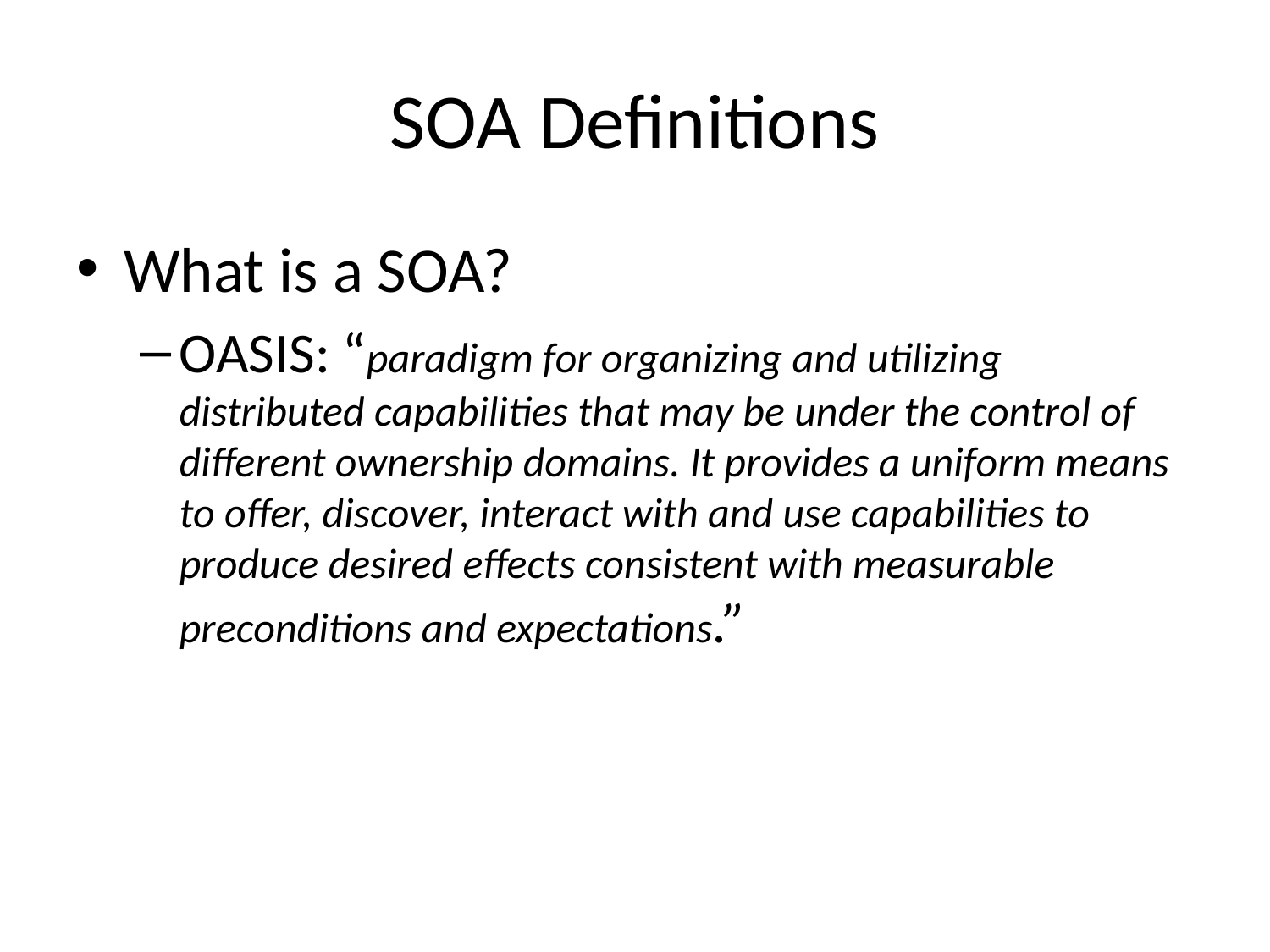

# SOA Definitions
What is a SOA?
OASIS: “paradigm for organizing and utilizing distributed capabilities that may be under the control of different ownership domains. It provides a uniform means to offer, discover, interact with and use capabilities to produce desired effects consistent with measurable preconditions and expectations.”